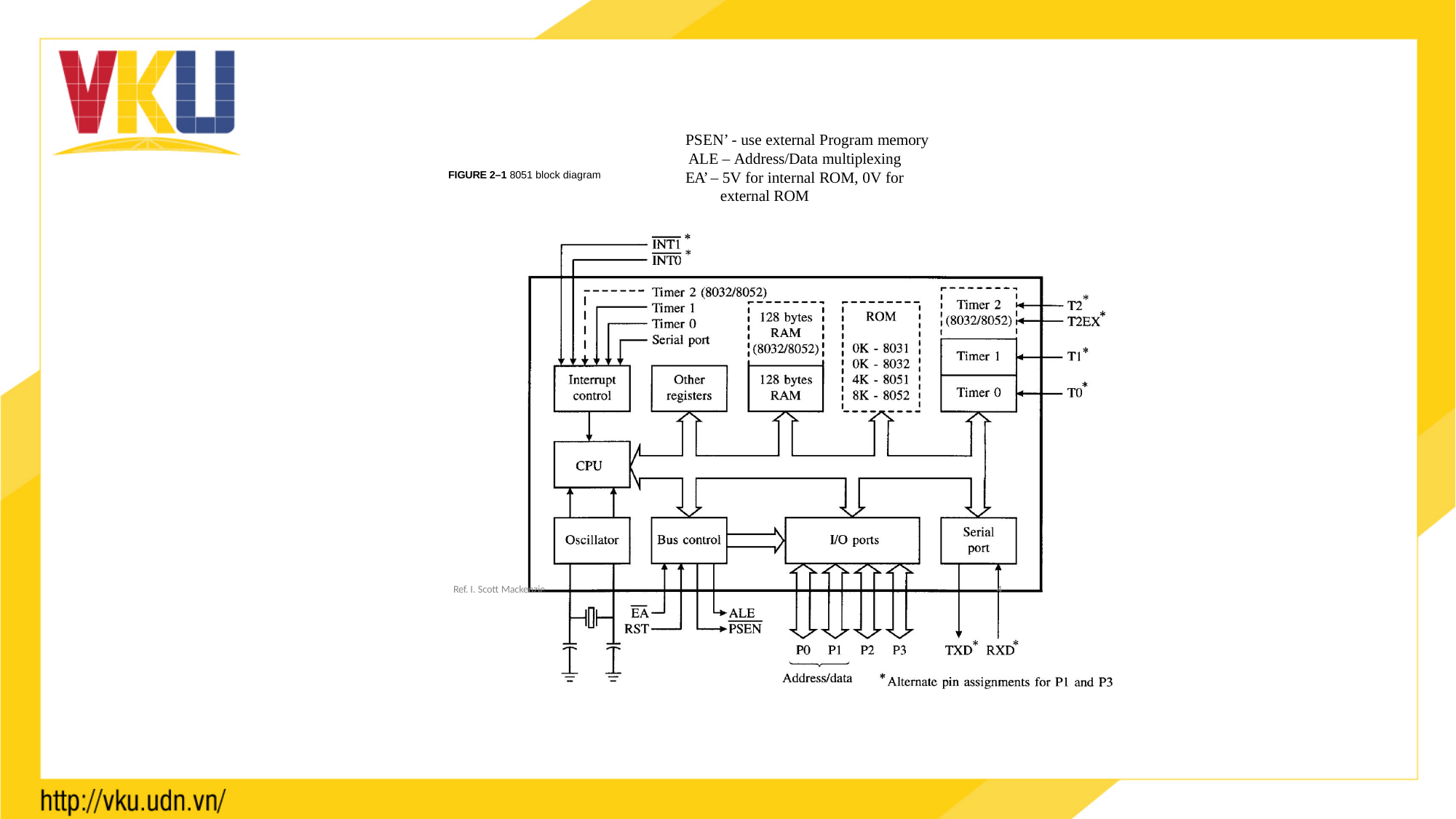

PSEN’ - use external Program memory  ALE – Address/Data multiplexing
EA’ – 5V for internal ROM, 0V for  external ROM
FIGURE 2–1 8051 block diagram

4
Ref. I. Scott Mackenzie